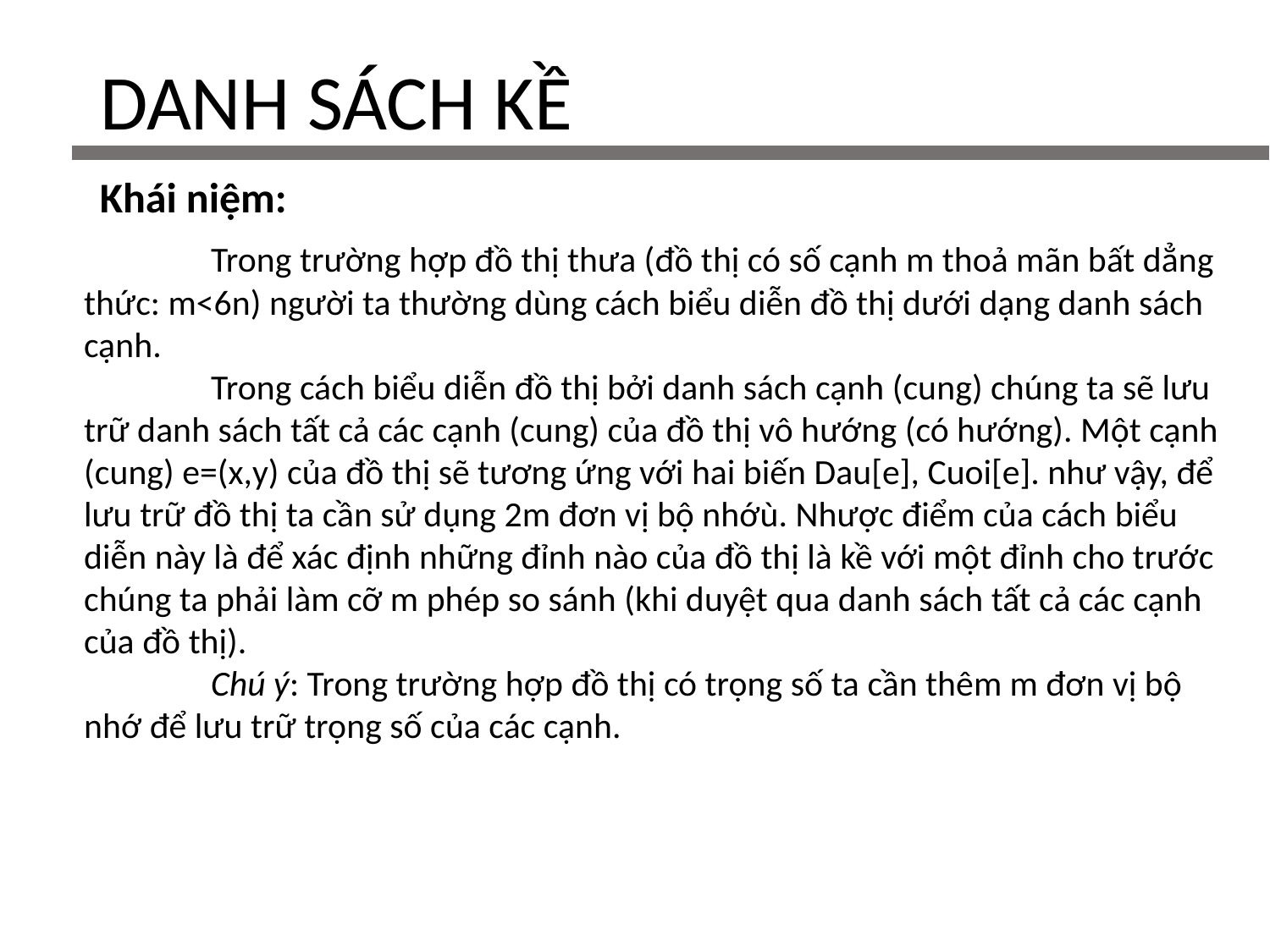

# DANH SÁCH KỀ

Khái niệm:
	Trong trường hợp đồ thị thưa (đồ thị có số cạnh m thoả mãn bất dẳng thức: m<6n) người ta thường dùng cách biểu diễn đồ thị dưới dạng danh sách cạnh.
	Trong cách biểu diễn đồ thị bởi danh sách cạnh (cung) chúng ta sẽ lưu trữ danh sách tất cả các cạnh (cung) của đồ thị vô hướng (có hướng). Một cạnh (cung) e=(x,y) của đồ thị sẽ tương ứng với hai biến Dau[e], Cuoi[e]. như vậy, để lưu trữ đồ thị ta cần sử dụng 2m đơn vị bộ nhớù. Nhược điểm của cách biểu diễn này là để xác định những đỉnh nào của đồ thị là kề với một đỉnh cho trước chúng ta phải làm cỡ m phép so sánh (khi duyệt qua danh sách tất cả các cạnh của đồ thị).
	Chú ý: Trong trường hợp đồ thị có trọng số ta cần thêm m đơn vị bộ nhớ để lưu trữ trọng số của các cạnh.